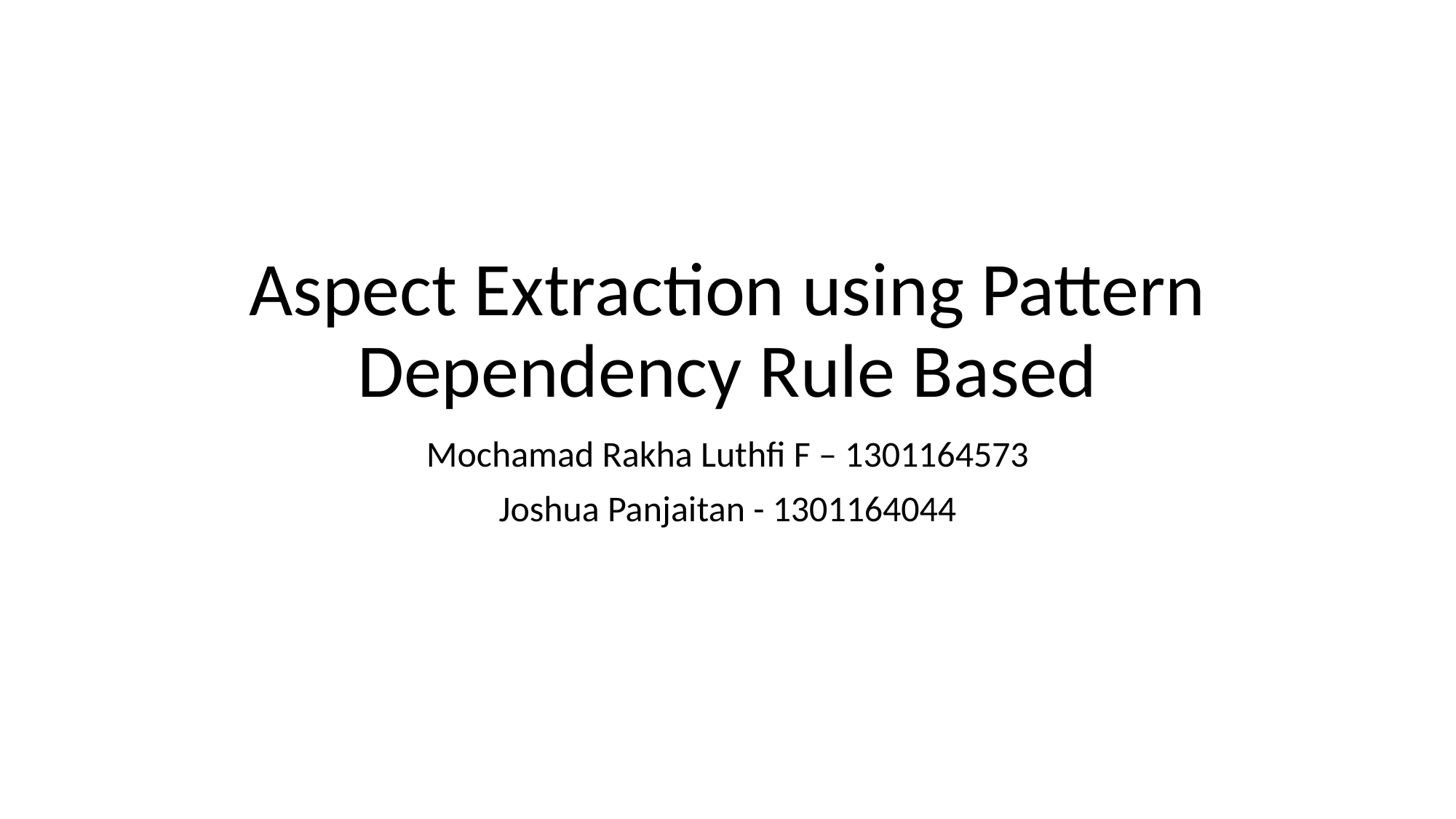

# Aspect Extraction using Pattern Dependency Rule Based
Mochamad Rakha Luthfi F – 1301164573
Joshua Panjaitan - 1301164044